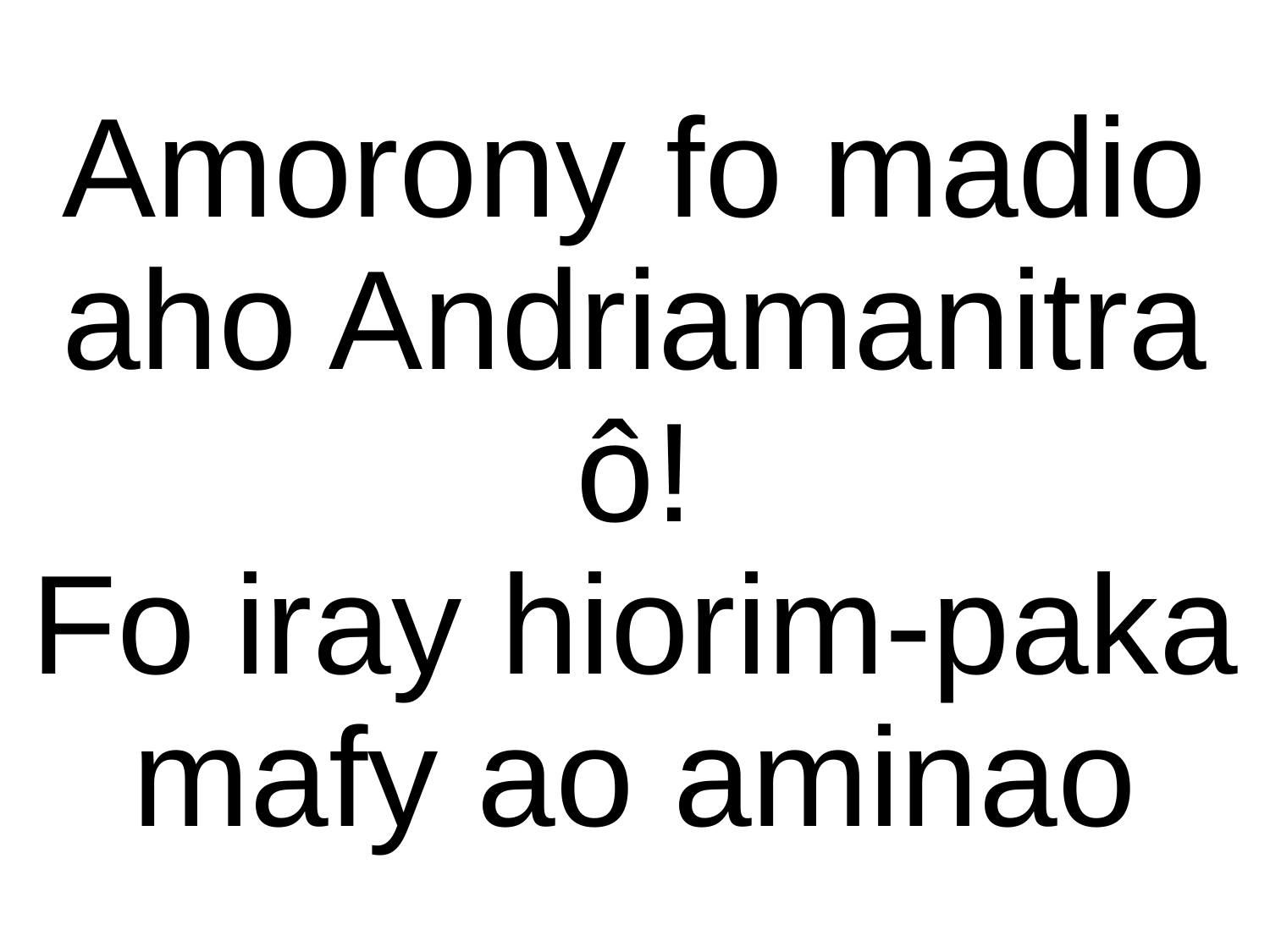

# Amorony fo madio aho Andriamanitra ô! Fo iray hiorim-paka mafy ao aminao